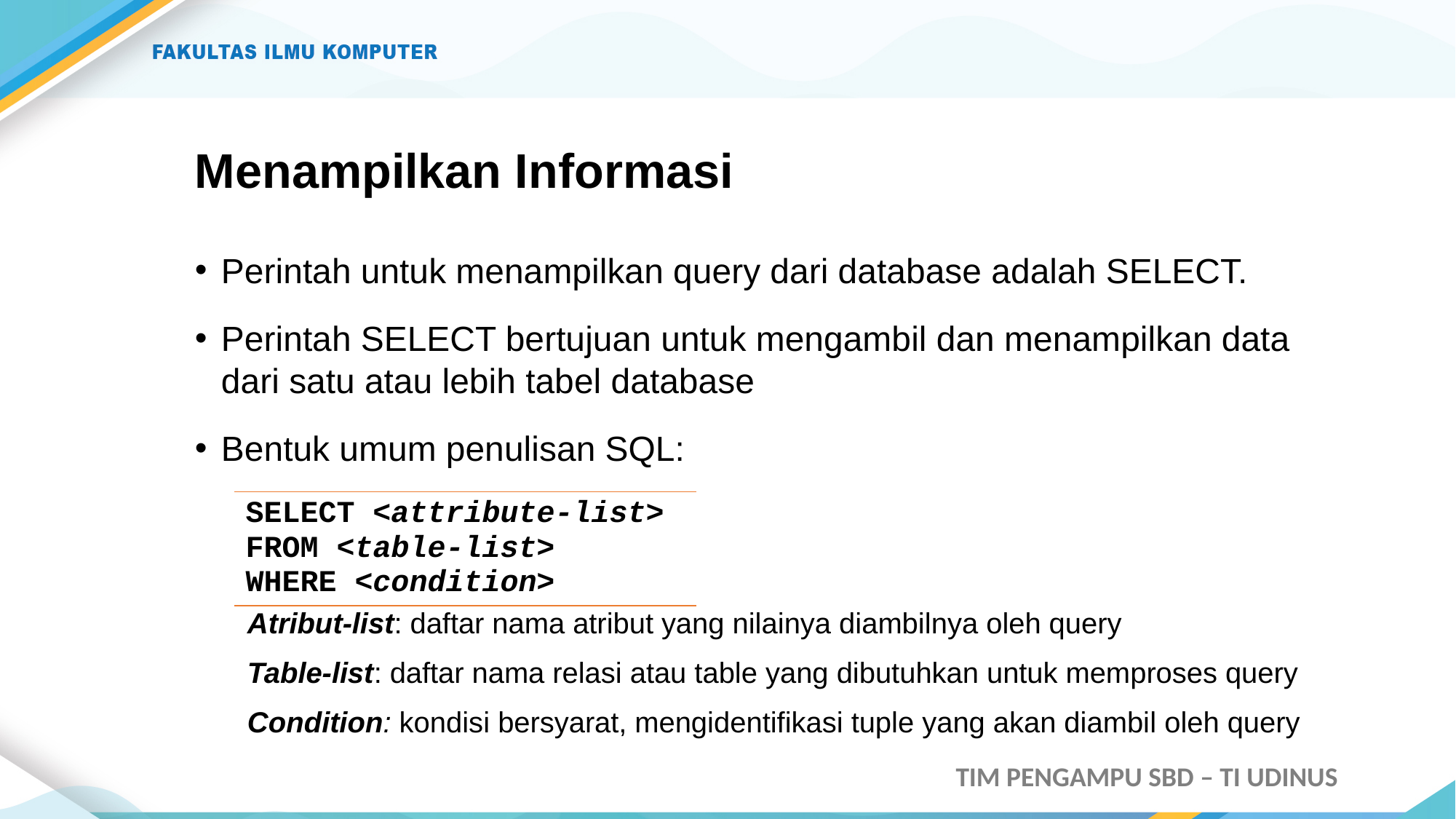

# Menampilkan Informasi
Perintah untuk menampilkan query dari database adalah SELECT.
Perintah SELECT bertujuan untuk mengambil dan menampilkan data dari satu atau lebih tabel database
Bentuk umum penulisan SQL:

Atribut-list: daftar nama atribut yang nilainya diambilnya oleh query
Table-list: daftar nama relasi atau table yang dibutuhkan untuk memproses query
Condition: kondisi bersyarat, mengidentifikasi tuple yang akan diambil oleh query

| SELECT <attribute-list> FROM <table-list> WHERE <condition> |
| --- |